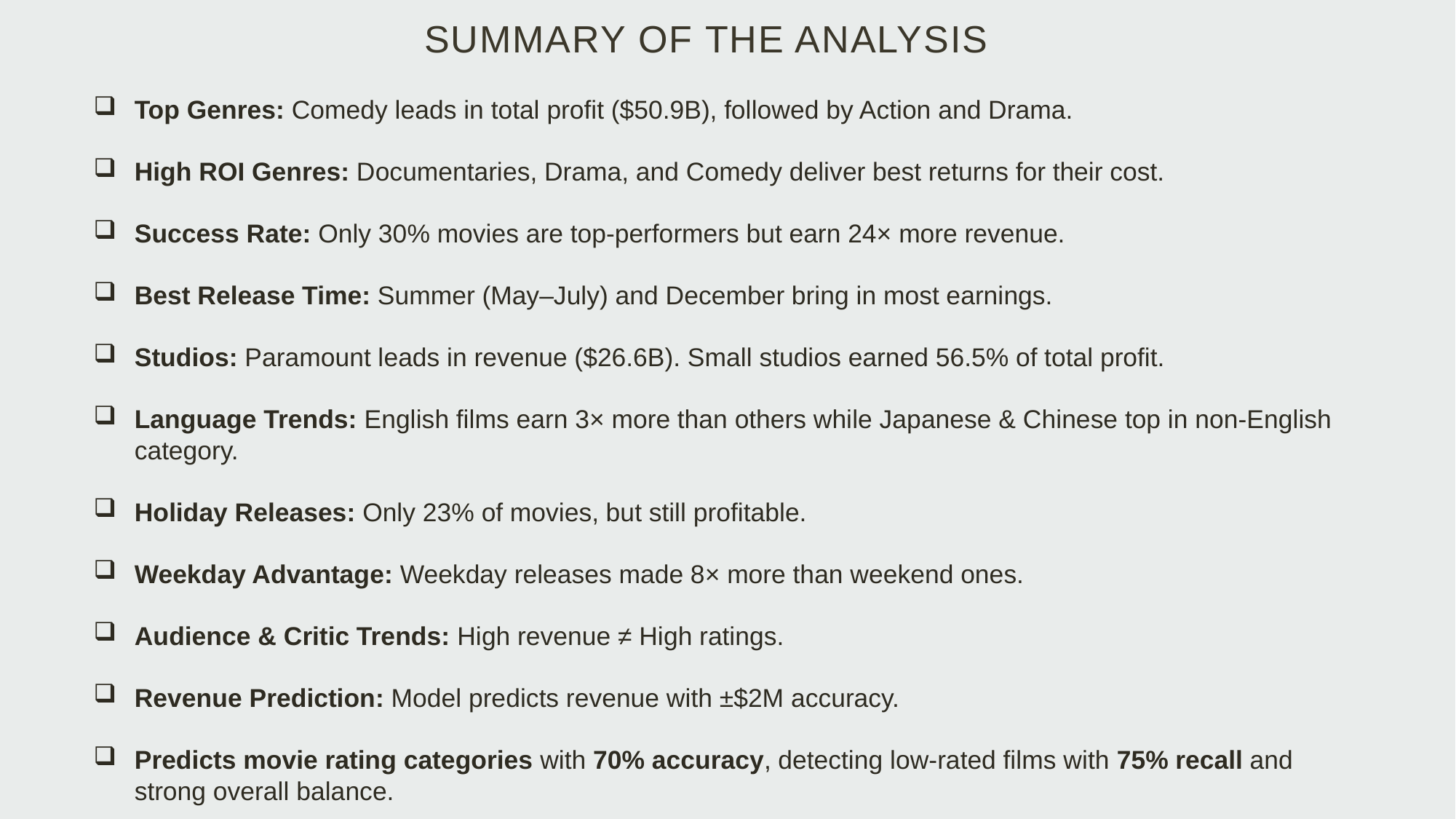

# SUMMARY OF THE ANALYSIS
Top Genres: Comedy leads in total profit ($50.9B), followed by Action and Drama.

High ROI Genres: Documentaries, Drama, and Comedy deliver best returns for their cost.

Success Rate: Only 30% movies are top-performers but earn 24× more revenue.

Best Release Time: Summer (May–July) and December bring in most earnings.

Studios: Paramount leads in revenue ($26.6B). Small studios earned 56.5% of total profit.

Language Trends: English films earn 3× more than others while Japanese & Chinese top in non-English category.

Holiday Releases: Only 23% of movies, but still profitable.

Weekday Advantage: Weekday releases made 8× more than weekend ones.

Audience & Critic Trends: High revenue ≠ High ratings.

Revenue Prediction: Model predicts revenue with ±$2M accuracy.

Predicts movie rating categories with 70% accuracy, detecting low-rated films with 75% recall and strong overall balance.